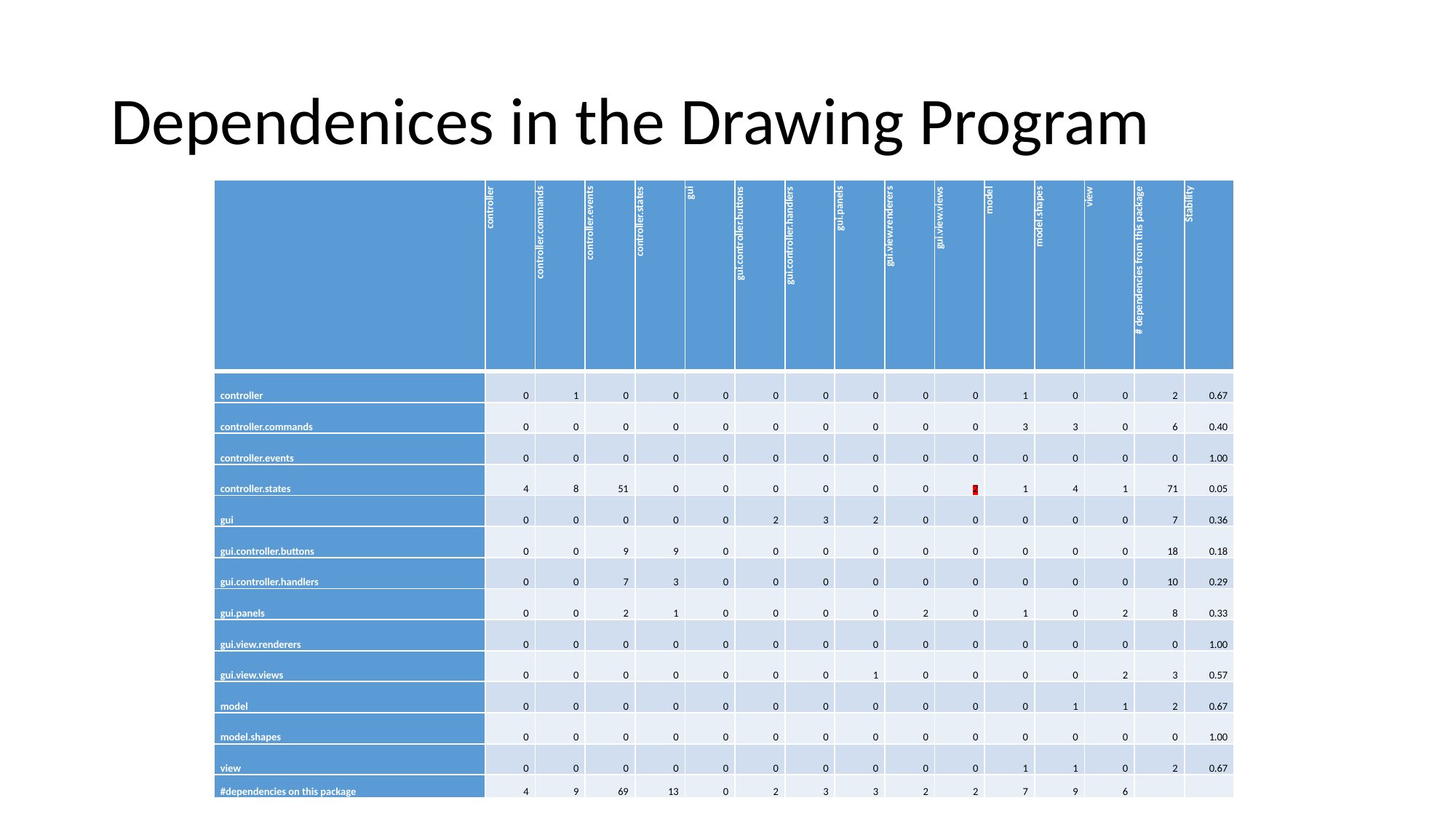

# Dependenices in the Drawing Program
|  | controller | controller.commands | controller.events | controller.states | gui | gui.controller.buttons | gui.controller.handlers | gui.panels | gui.view.renderers | gui.view.views | model | model.shapes | view | # dependencies from this package | Stability |
| --- | --- | --- | --- | --- | --- | --- | --- | --- | --- | --- | --- | --- | --- | --- | --- |
| controller | 0 | 1 | 0 | 0 | 0 | 0 | 0 | 0 | 0 | 0 | 1 | 0 | 0 | 2 | 0.67 |
| controller.commands | 0 | 0 | 0 | 0 | 0 | 0 | 0 | 0 | 0 | 0 | 3 | 3 | 0 | 6 | 0.40 |
| controller.events | 0 | 0 | 0 | 0 | 0 | 0 | 0 | 0 | 0 | 0 | 0 | 0 | 0 | 0 | 1.00 |
| controller.states | 4 | 8 | 51 | 0 | 0 | 0 | 0 | 0 | 0 | 2 | 1 | 4 | 1 | 71 | 0.05 |
| gui | 0 | 0 | 0 | 0 | 0 | 2 | 3 | 2 | 0 | 0 | 0 | 0 | 0 | 7 | 0.36 |
| gui.controller.buttons | 0 | 0 | 9 | 9 | 0 | 0 | 0 | 0 | 0 | 0 | 0 | 0 | 0 | 18 | 0.18 |
| gui.controller.handlers | 0 | 0 | 7 | 3 | 0 | 0 | 0 | 0 | 0 | 0 | 0 | 0 | 0 | 10 | 0.29 |
| gui.panels | 0 | 0 | 2 | 1 | 0 | 0 | 0 | 0 | 2 | 0 | 1 | 0 | 2 | 8 | 0.33 |
| gui.view.renderers | 0 | 0 | 0 | 0 | 0 | 0 | 0 | 0 | 0 | 0 | 0 | 0 | 0 | 0 | 1.00 |
| gui.view.views | 0 | 0 | 0 | 0 | 0 | 0 | 0 | 1 | 0 | 0 | 0 | 0 | 2 | 3 | 0.57 |
| model | 0 | 0 | 0 | 0 | 0 | 0 | 0 | 0 | 0 | 0 | 0 | 1 | 1 | 2 | 0.67 |
| model.shapes | 0 | 0 | 0 | 0 | 0 | 0 | 0 | 0 | 0 | 0 | 0 | 0 | 0 | 0 | 1.00 |
| view | 0 | 0 | 0 | 0 | 0 | 0 | 0 | 0 | 0 | 0 | 1 | 1 | 0 | 2 | 0.67 |
| #dependencies on this package | 4 | 9 | 69 | 13 | 0 | 2 | 3 | 3 | 2 | 2 | 7 | 9 | 6 |  |  |